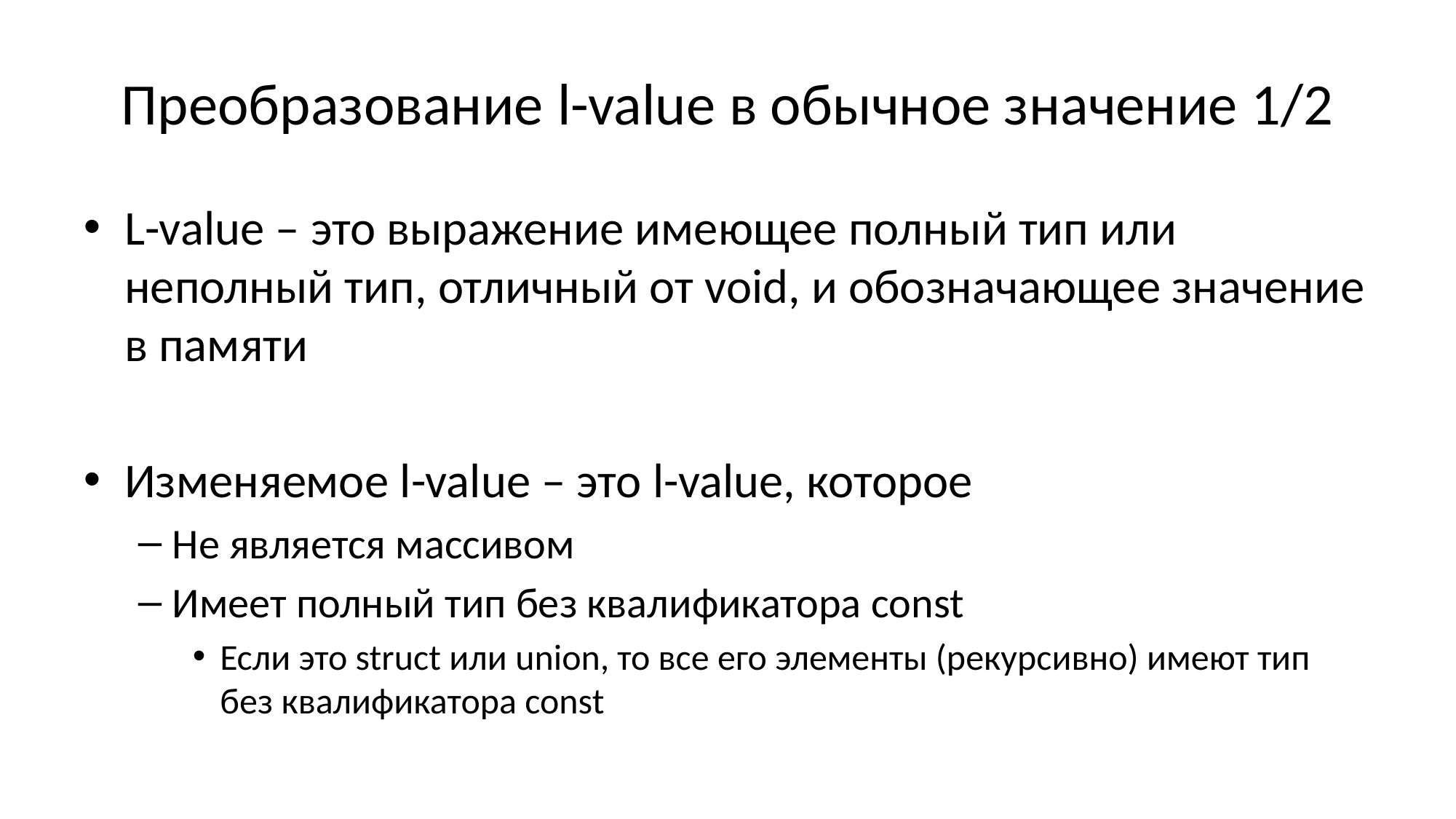

# Преобразование l-value в обычное значение 1/2
L-value – это выражение имеющее полный тип или неполный тип, отличный от void, и обозначающее значение в памяти

Изменяемое l-value – это l-value, которое
Не является массивом
Имеет полный тип без квалификатора const
Если это struct или union, то все его элементы (рекурсивно) имеют тип без квалификатора const